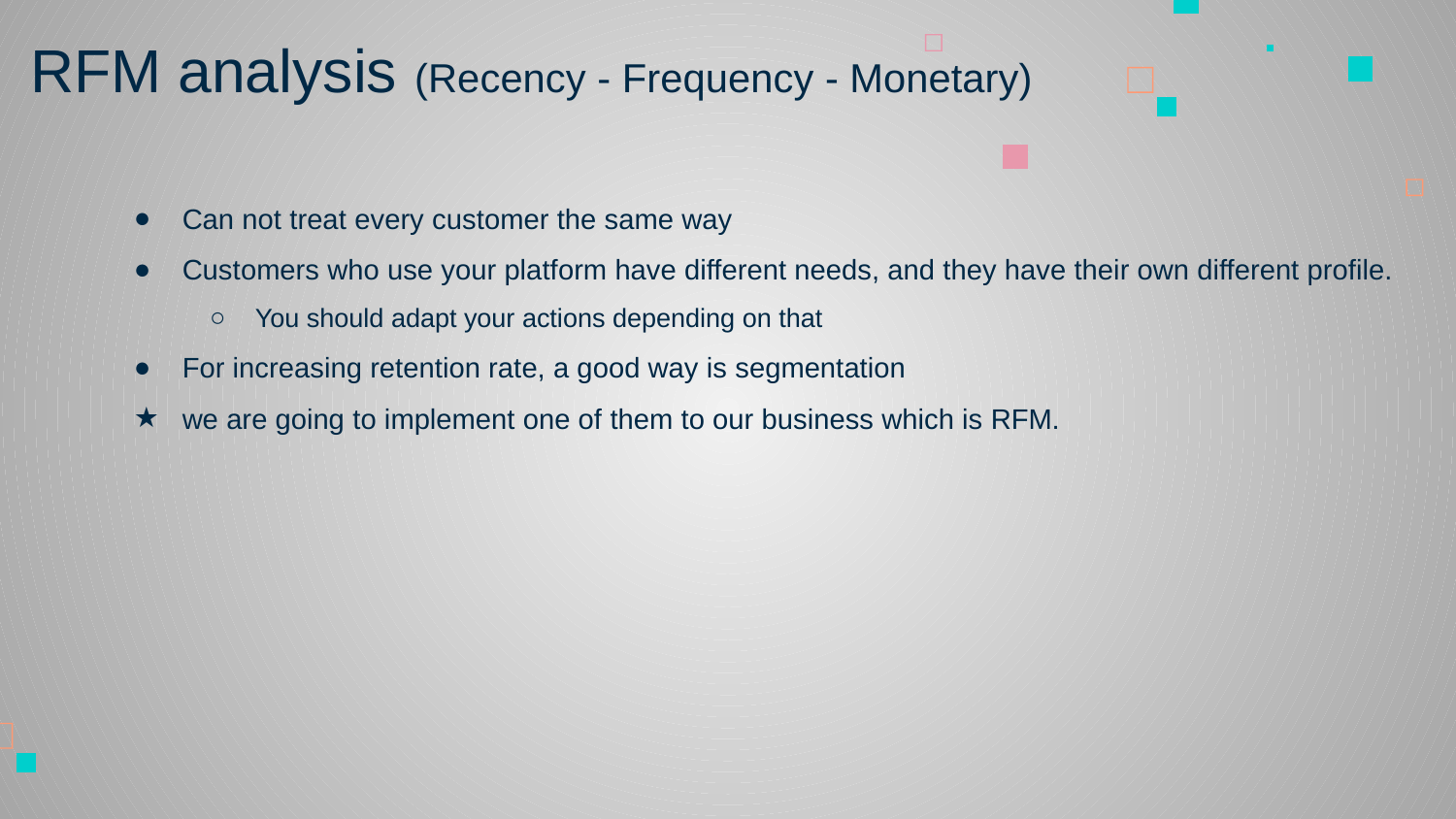

# RFM analysis (Recency - Frequency - Monetary)
Can not treat every customer the same way
Customers who use your platform have different needs, and they have their own different profile.
You should adapt your actions depending on that
For increasing retention rate, a good way is segmentation
we are going to implement one of them to our business which is RFM.